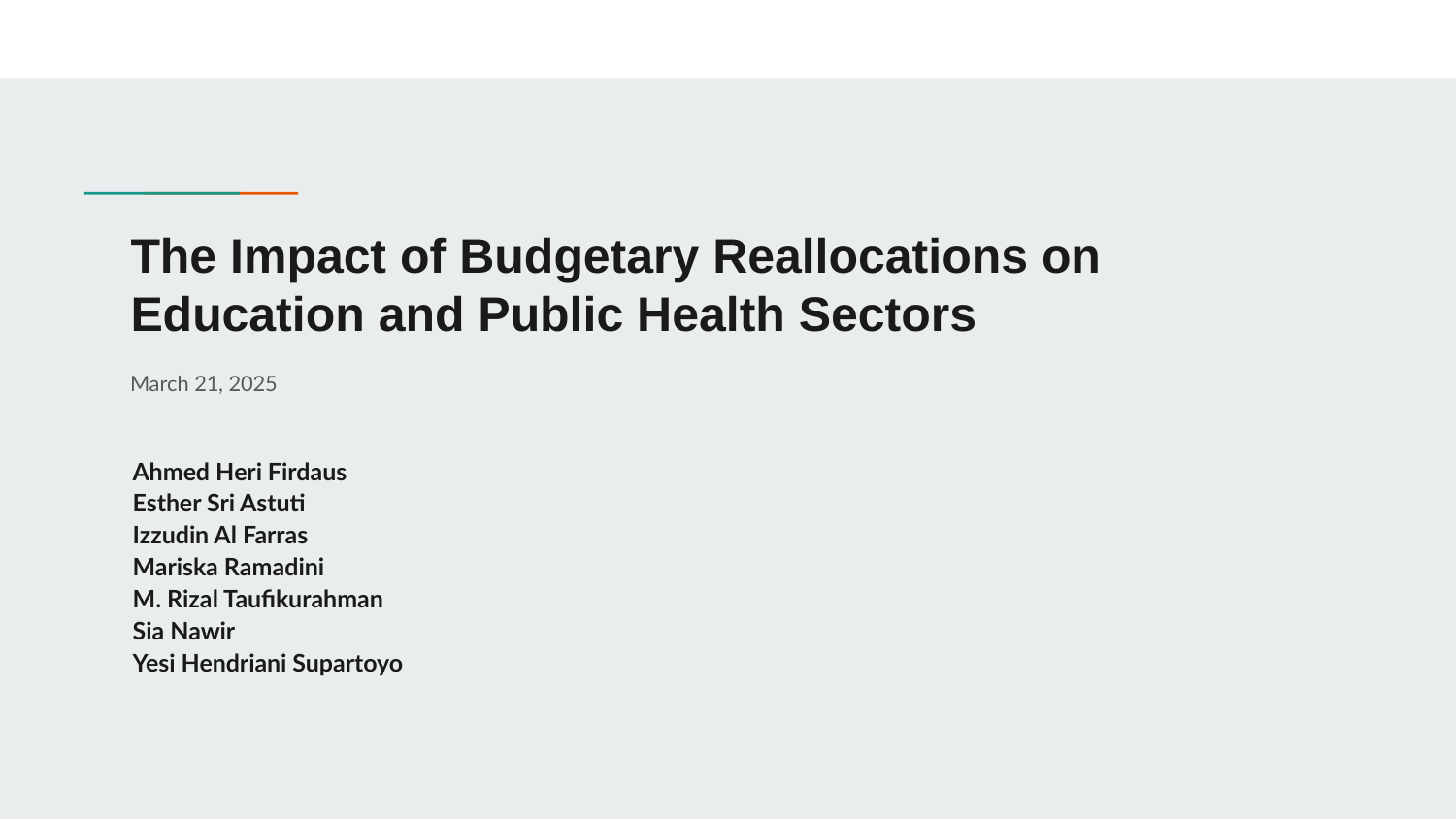

# The Impact of Budgetary Reallocations on Education and Public Health Sectors
March 21, 2025
Ahmed Heri Firdaus
Esther Sri Astuti
Izzudin Al Farras
Mariska Ramadini
M. Rizal Taufikurahman
Sia Nawir
Yesi Hendriani Supartoyo